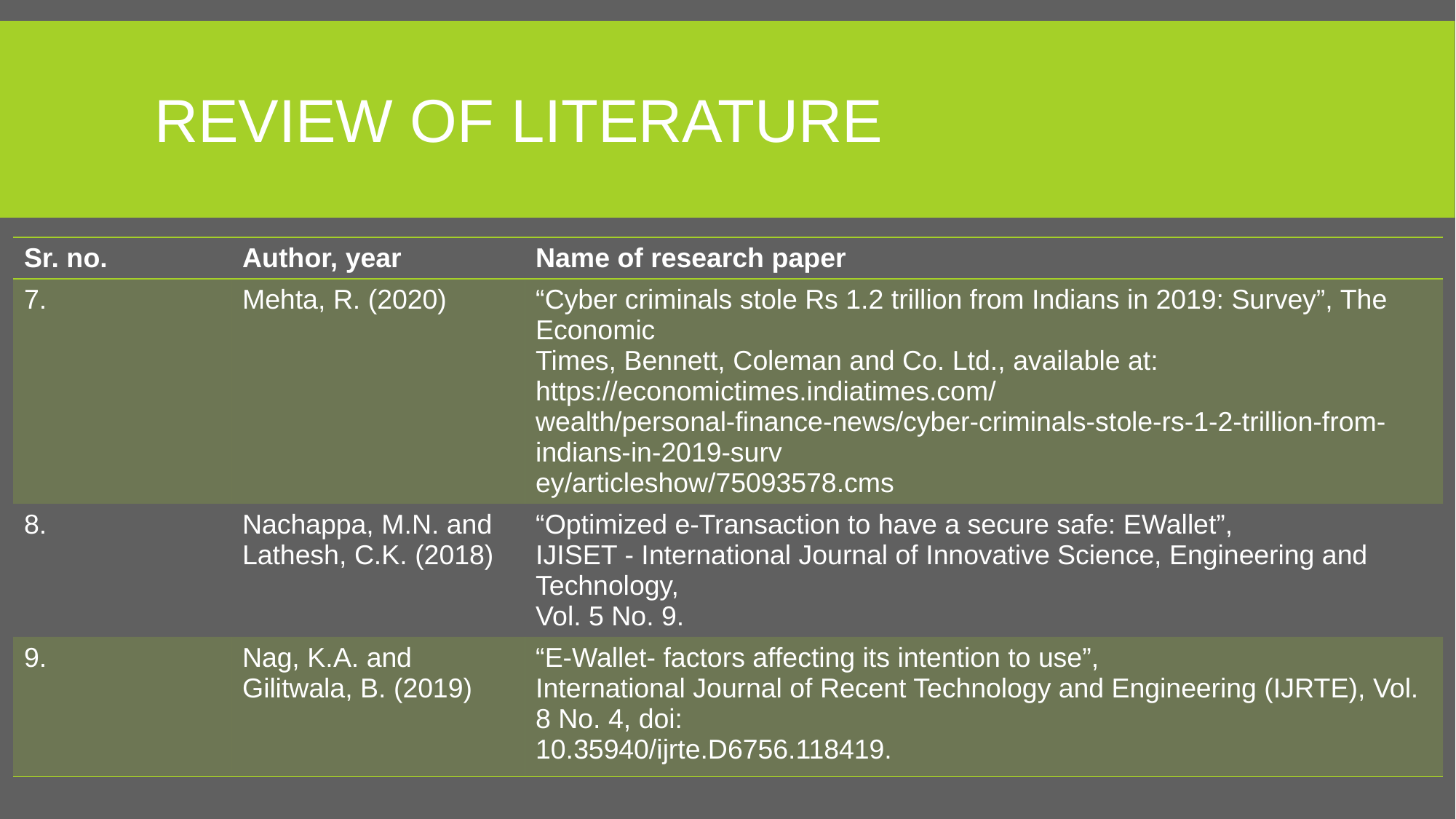

# Review of literature
| Sr. no. | Author, year | Name of research paper |
| --- | --- | --- |
| 7. | Mehta, R. (2020) | “Cyber criminals stole Rs 1.2 trillion from Indians in 2019: Survey”, The Economic Times, Bennett, Coleman and Co. Ltd., available at: https://economictimes.indiatimes.com/ wealth/personal-finance-news/cyber-criminals-stole-rs-1-2-trillion-from-indians-in-2019-surv ey/articleshow/75093578.cms |
| 8. | Nachappa, M.N. and Lathesh, C.K. (2018) | “Optimized e-Transaction to have a secure safe: EWallet”, IJISET - International Journal of Innovative Science, Engineering and Technology, Vol. 5 No. 9. |
| 9. | Nag, K.A. and Gilitwala, B. (2019) | “E-Wallet- factors affecting its intention to use”, International Journal of Recent Technology and Engineering (IJRTE), Vol. 8 No. 4, doi: 10.35940/ijrte.D6756.118419. |